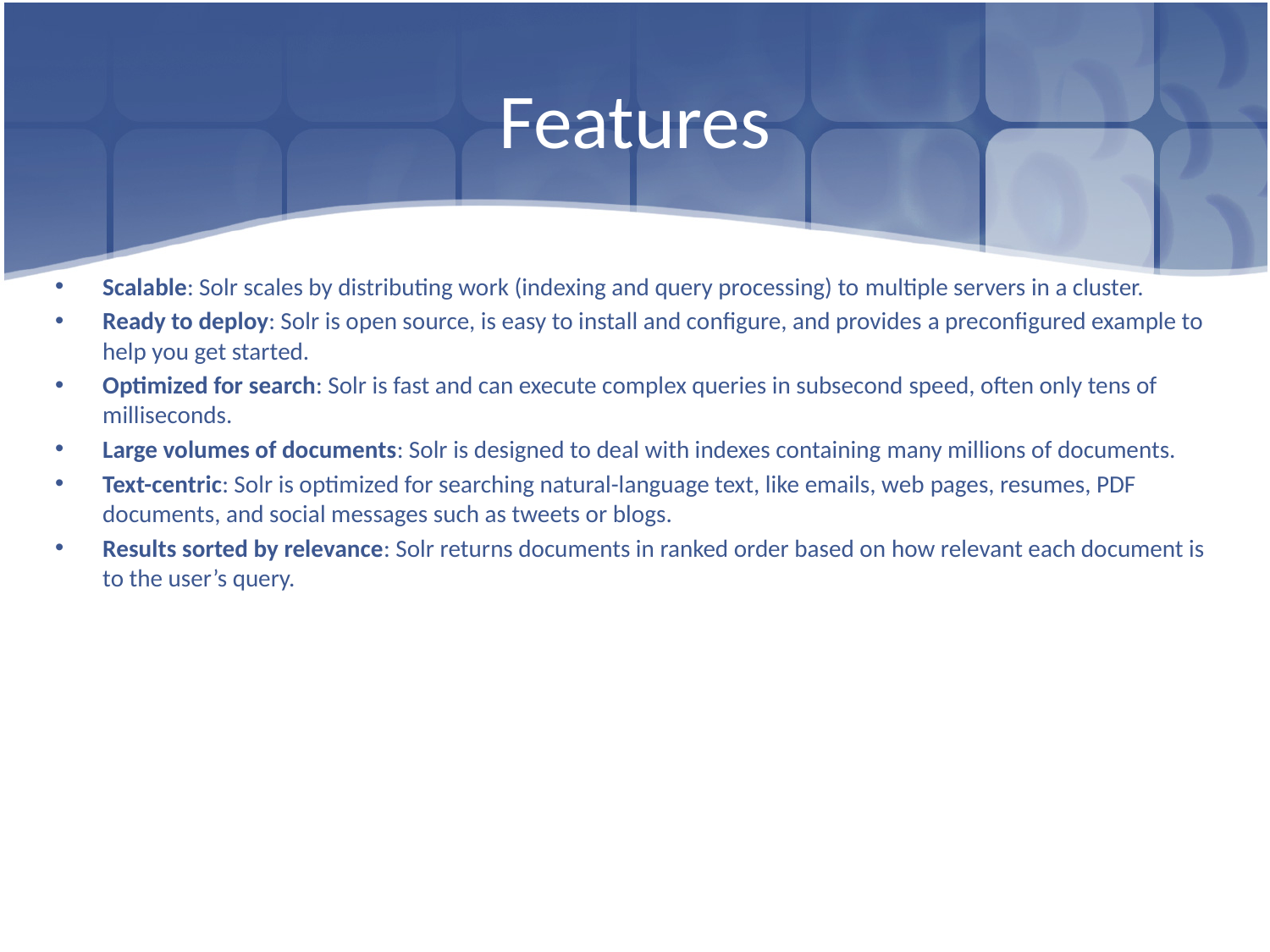

# Features
Scalable: Solr scales by distributing work (indexing and query processing) to multiple servers in a cluster.
Ready to deploy: Solr is open source, is easy to install and configure, and provides a preconfigured example to help you get started.
Optimized for search: Solr is fast and can execute complex queries in subsecond speed, often only tens of milliseconds.
Large volumes of documents: Solr is designed to deal with indexes containing many millions of documents.
Text-centric: Solr is optimized for searching natural-language text, like emails, web pages, resumes, PDF documents, and social messages such as tweets or blogs.
Results sorted by relevance: Solr returns documents in ranked order based on how relevant each document is to the user’s query.